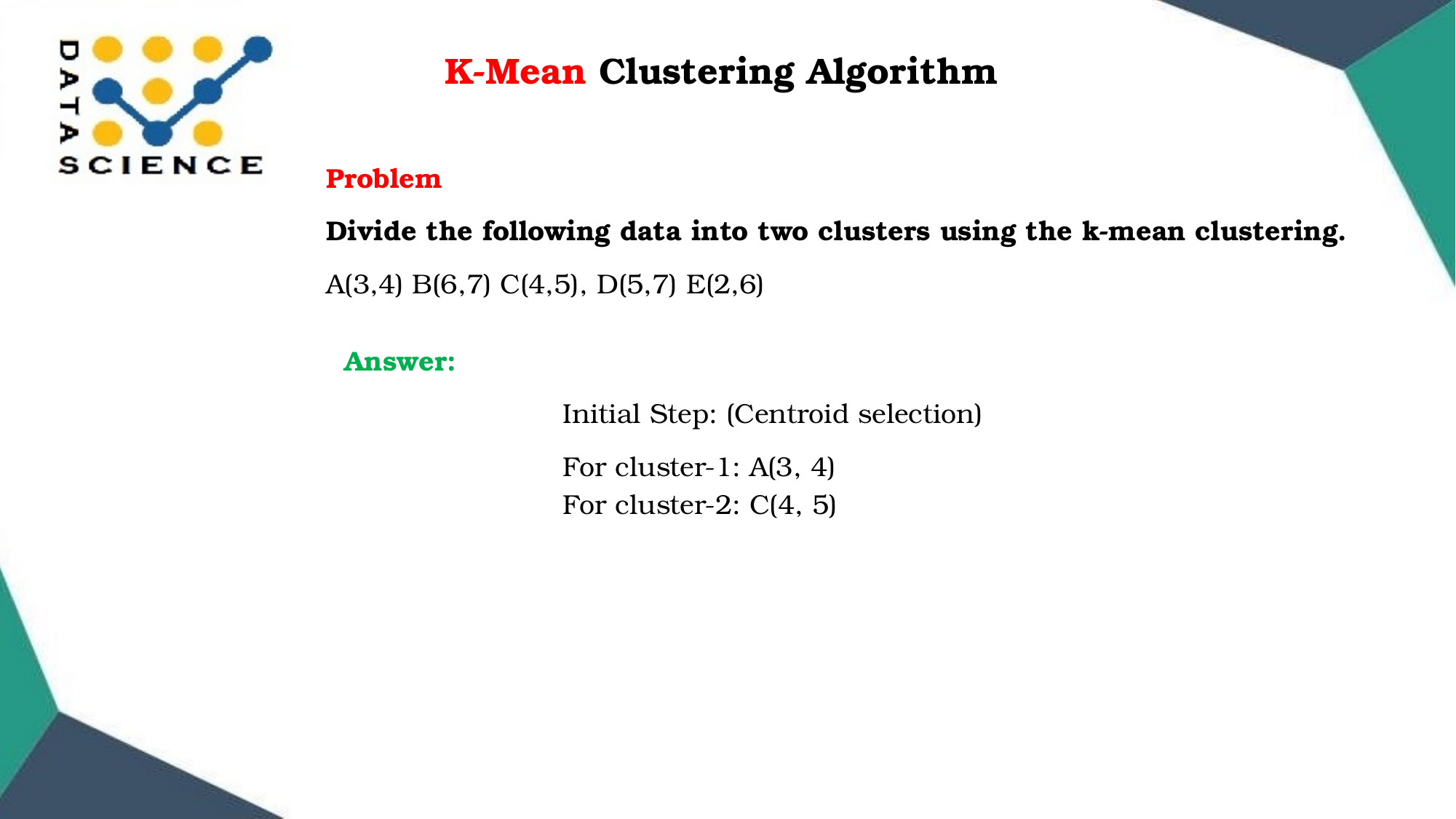

K-Mean Clustering Algorithm
Problem
Divide the following data into two clusters using the k-mean clustering.
A(3,4) B(6,7) C(4,5), D(5,7) E(2,6)
Answer:
		Initial Step: (Centroid selection)
		For cluster-1: A(3, 4)
		For cluster-2: C(4, 5)